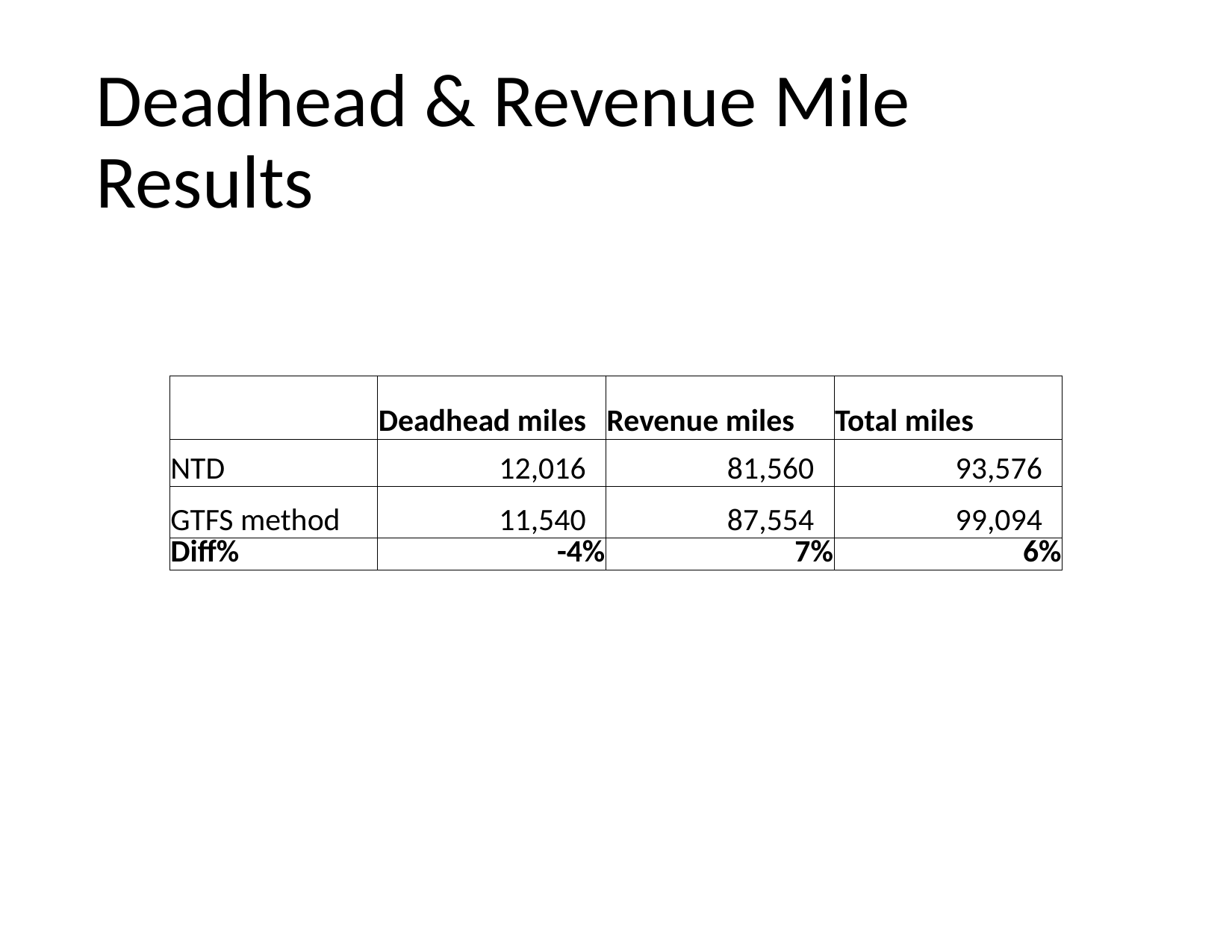

# Deadhead & Revenue Mile Results
|  | Deadhead miles | Revenue miles | Total miles |
| --- | --- | --- | --- |
| NTD | 12,016 | 81,560 | 93,576 |
| GTFS method | 11,540 | 87,554 | 99,094 |
| Diff% | -4% | 7% | 6% |